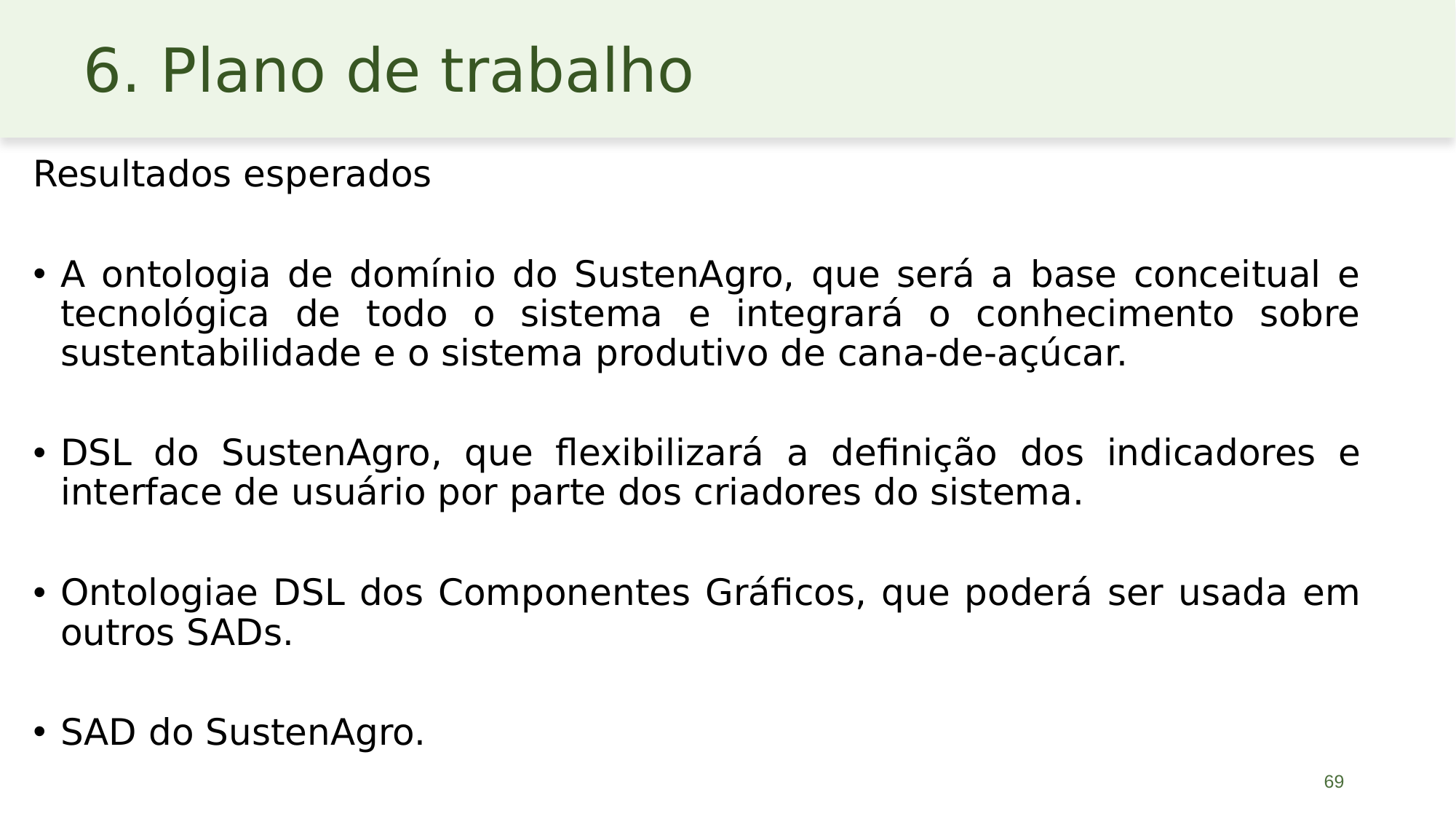

# 6. Plano de trabalho
Resultados esperados

A ontologia de domínio do SustenAgro, que será a base conceitual e tecnológica de todo o sistema e integrará o conhecimento sobre sustentabilidade e o sistema produtivo de cana-de-açúcar.

DSL do SustenAgro, que ﬂexibilizará a deﬁnição dos indicadores e interface de usuário por parte dos criadores do sistema.

Ontologiae DSL dos Componentes Gráﬁcos, que poderá ser usada em outros SADs.

SAD do SustenAgro.
69